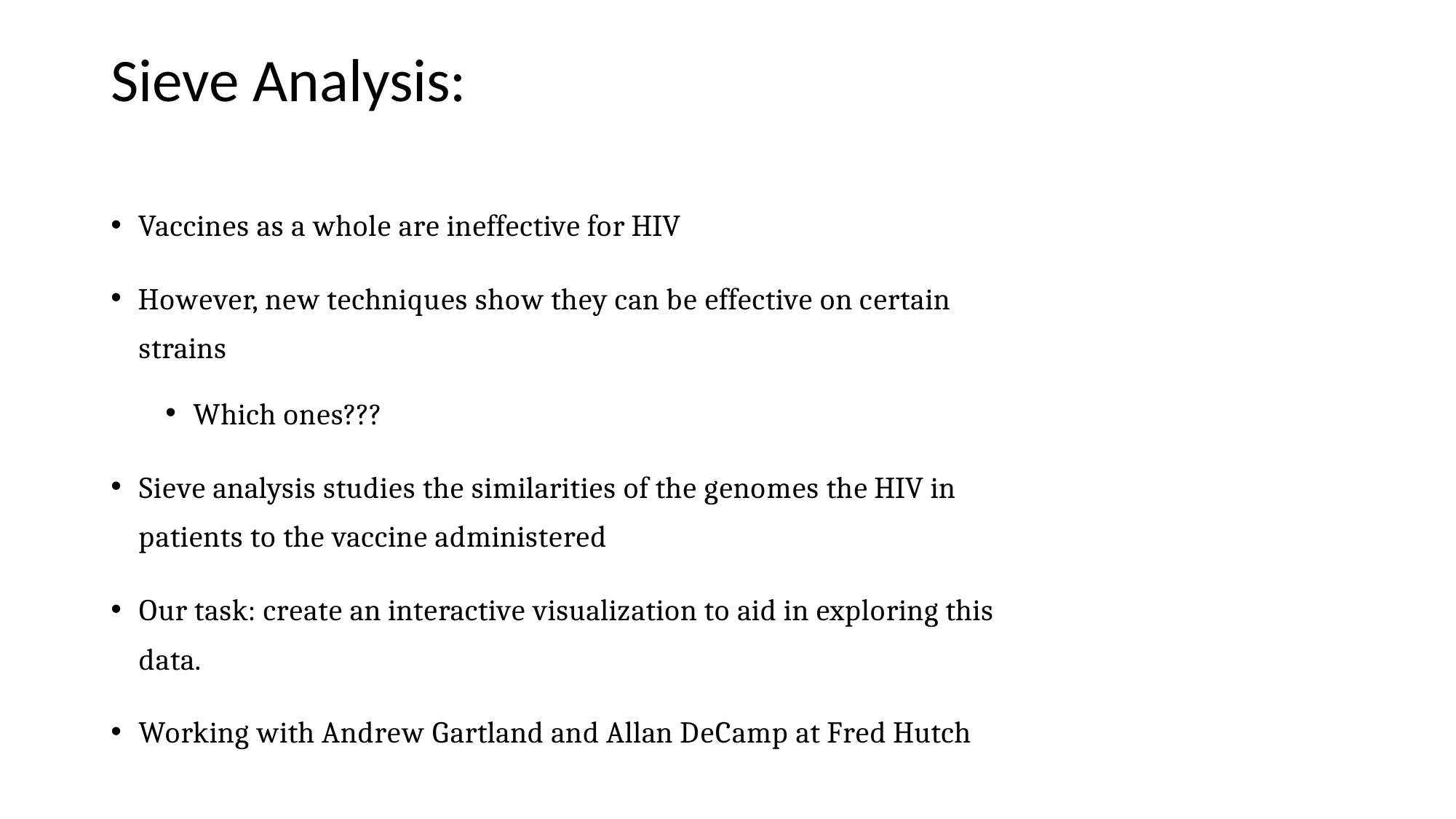

# Sieve Analysis:
Vaccines as a whole are ineffective for HIV
However, new techniques show they can be effective on certain strains
Which ones???
Sieve analysis studies the similarities of the genomes the HIV in patients to the vaccine administered
Our task: create an interactive visualization to aid in exploring this data.
Working with Andrew Gartland and Allan DeCamp at Fred Hutch